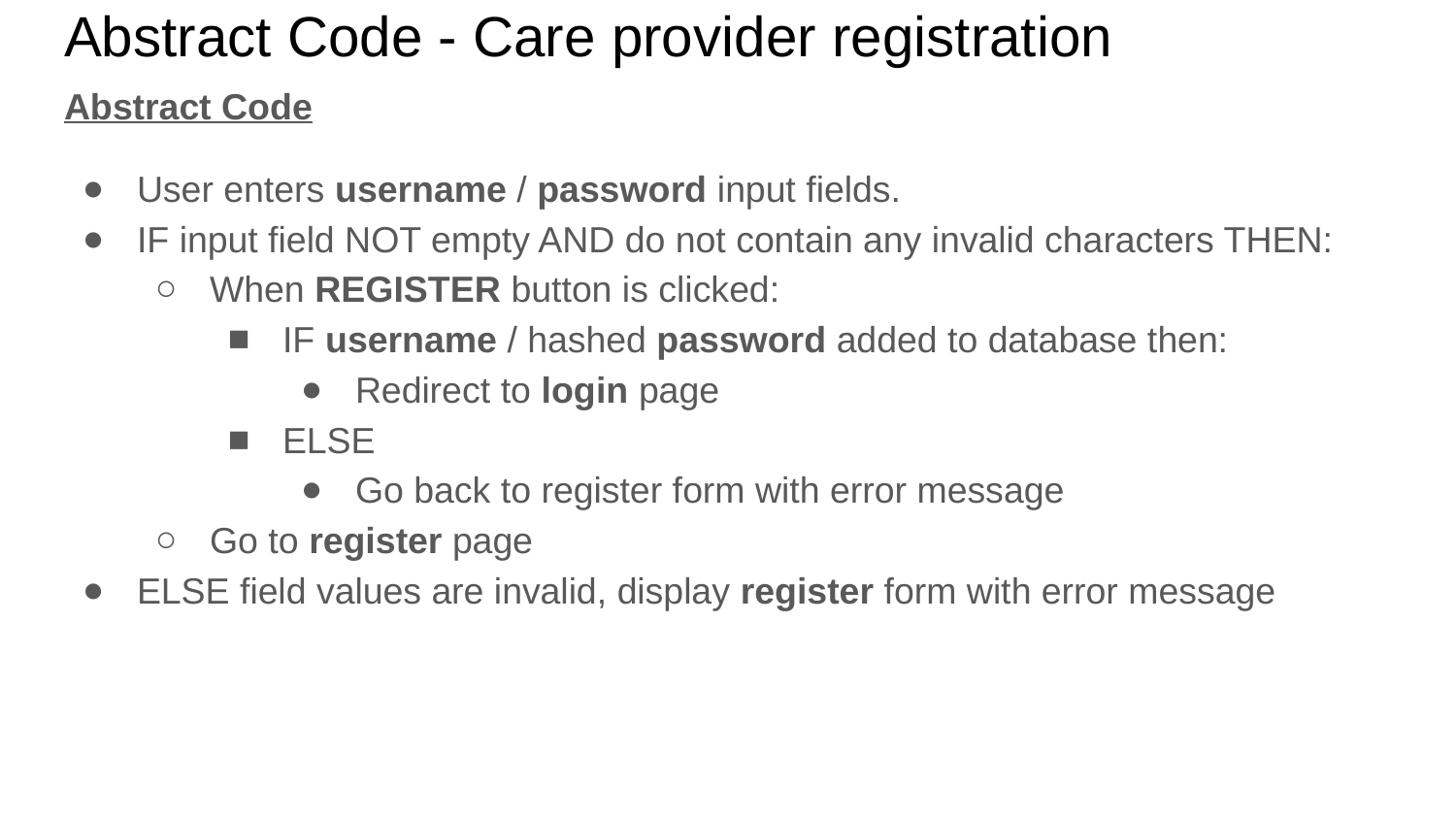

# Abstract Code - Care provider registration

Abstract Code
User enters username / password input fields.
IF input field NOT empty AND do not contain any invalid characters THEN:
When REGISTER button is clicked:
IF username / hashed password added to database then:
Redirect to login page
ELSE
Go back to register form with error message
Go to register page
ELSE field values are invalid, display register form with error message